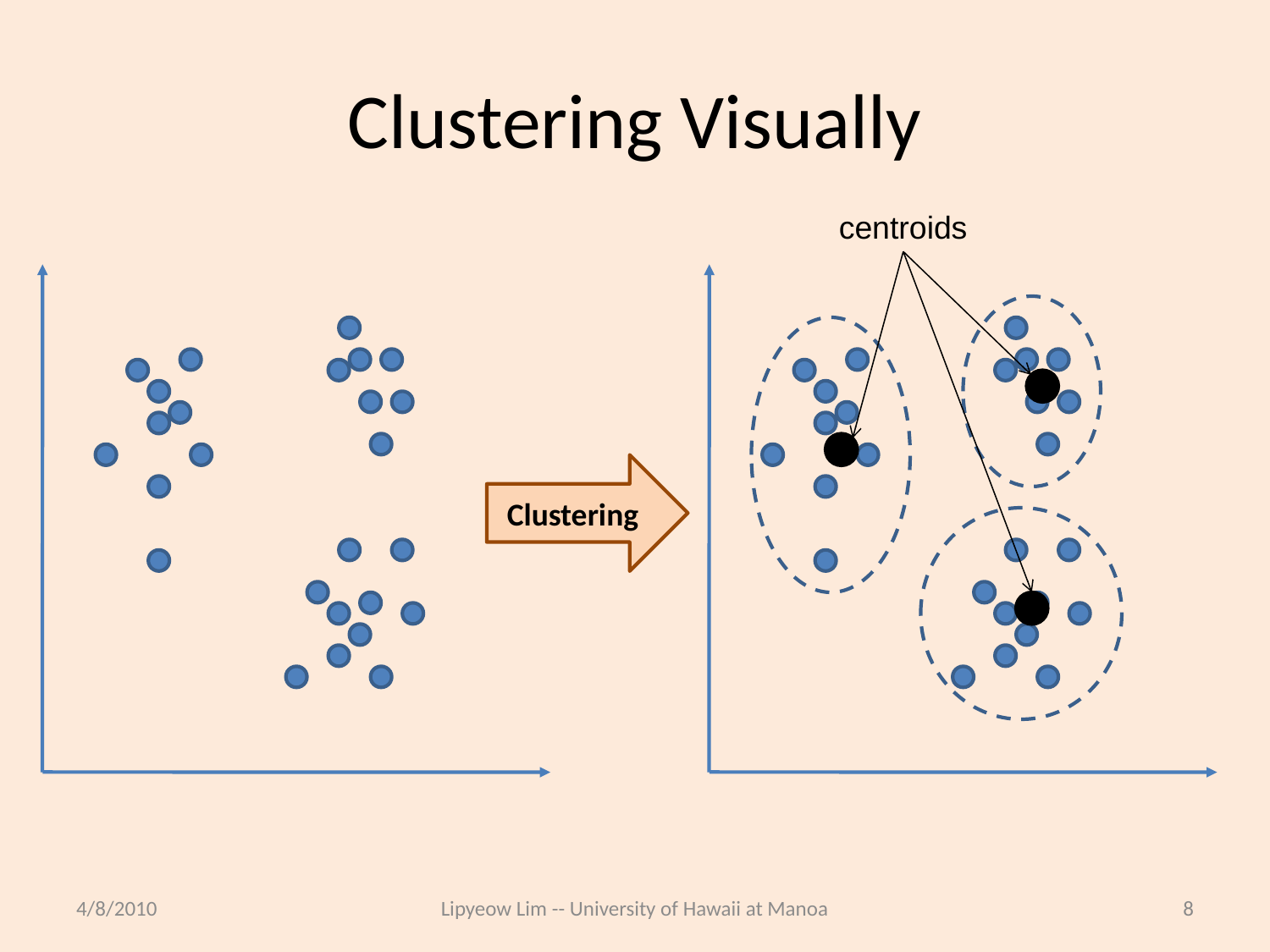

# Clustering Visually
centroids

Clustering

4/8/2010
Lipyeow Lim -- University of Hawaii at Manoa
8